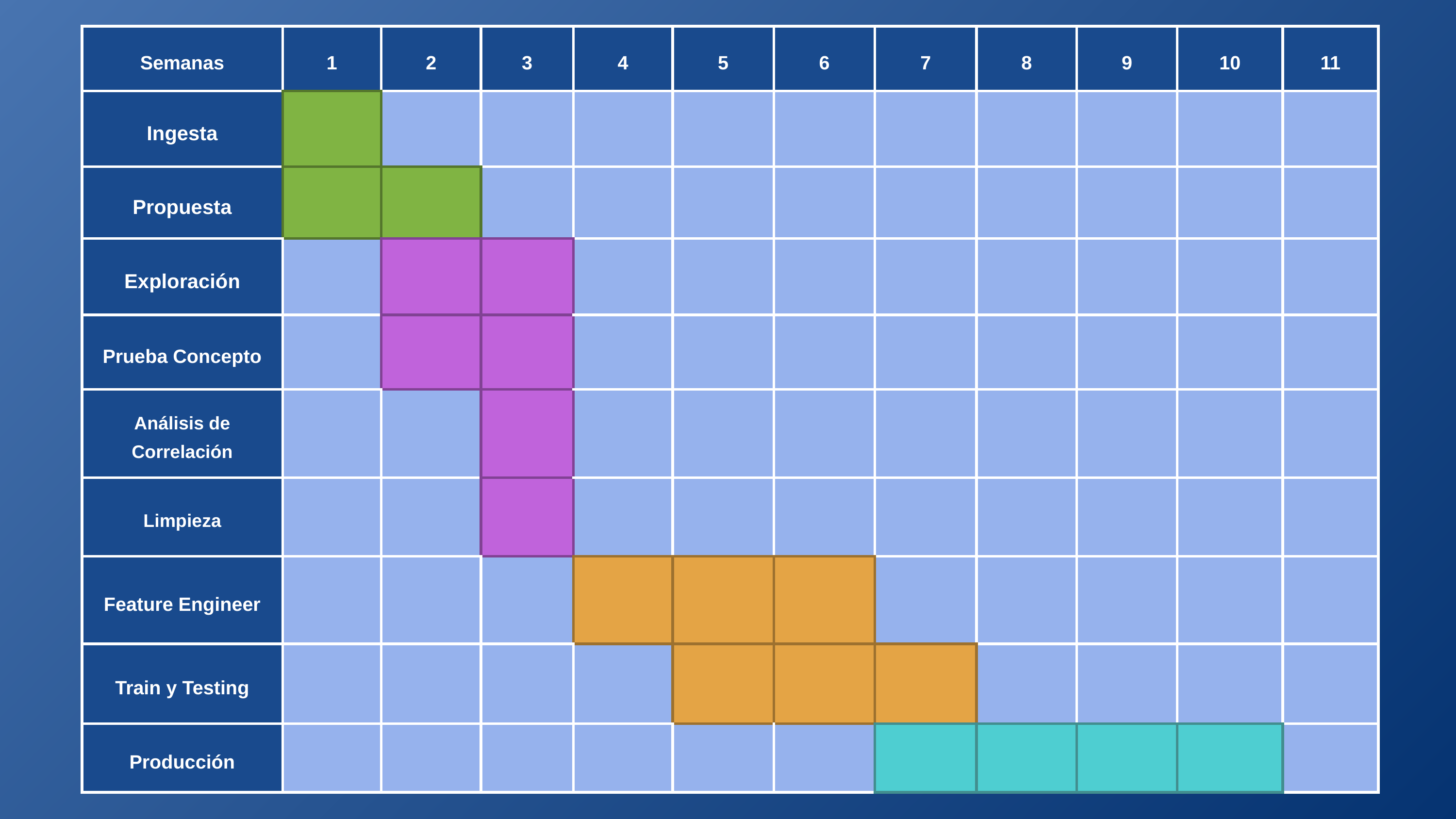

| Semanas | 1 | 2 | 3 | 4 | 5 | 6 | 7 | 8 | 9 | 10 | 11 |
| --- | --- | --- | --- | --- | --- | --- | --- | --- | --- | --- | --- |
| Ingesta |  |  |  |  |  |  |  |  |  |  |  |
| Propuesta |  |  |  |  |  |  |  |  |  |  |  |
| Exploración |  |  |  |  |  |  |  |  |  |  |  |
| Prueba Concepto |  |  |  |  |  |  |  |  |  |  |  |
| Análisis de Correlación |  |  |  |  |  |  |  |  |  |  |  |
| Limpieza |  |  |  |  |  |  |  |  |  |  |  |
| Feature Engineer |  |  |  |  |  |  |  |  |  |  |  |
| Train y Testing |  |  |  |  |  |  |  |  |  |  |  |
| Producción |  |  |  |  |  |  |  |  |  |  |  |